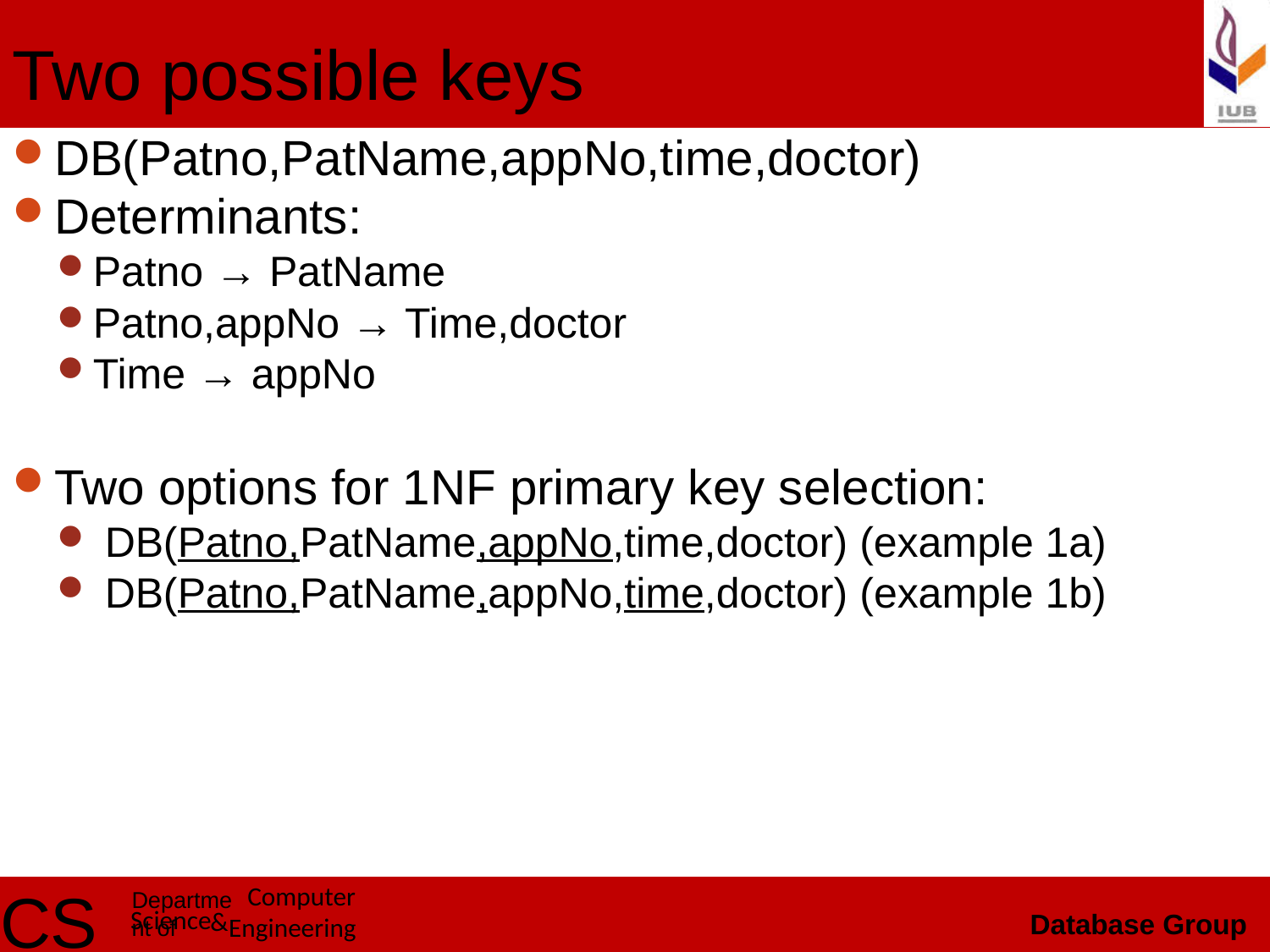

# Two possible keys
DB(Patno,PatName,appNo,time,doctor)
Determinants:
Patno → PatName
Patno,appNo → Time,doctor
Time → appNo

Two options for 1NF primary key selection:
 DB(Patno,PatName,appNo,time,doctor) (example 1a)
 DB(Patno,PatName,appNo,time,doctor) (example 1b)